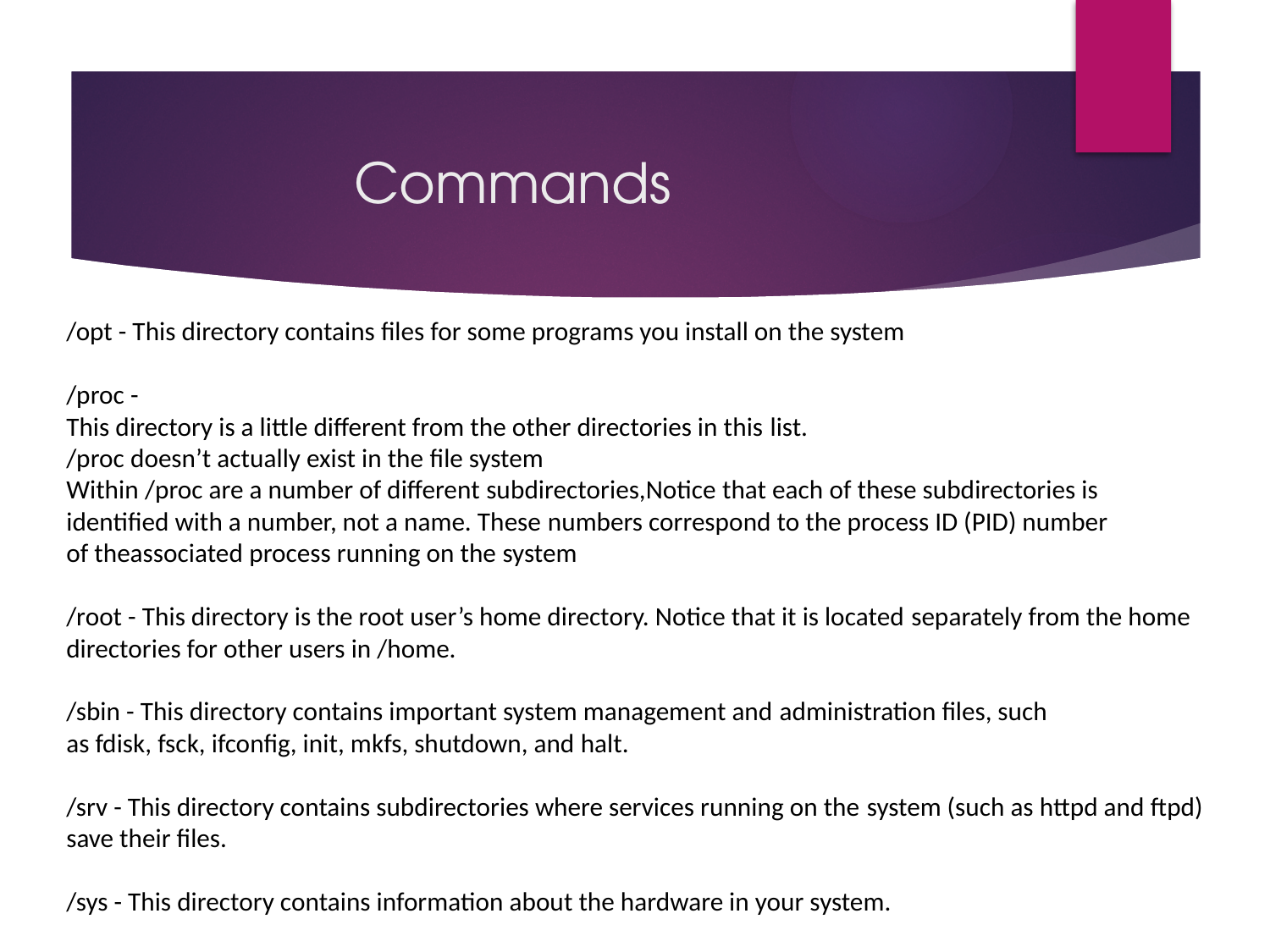

Commands
# /opt - This directory contains files for some programs you install on the system /proc -  This directory is a little different from the other directories in this list.  /proc doesn’t actually exist in the file system Within /proc are a number of different subdirectories,Notice that each of these subdirectories is identified with a number, not a name. These numbers correspond to the process ID (PID) number of theassociated process running on the system /root - This directory is the root user’s home directory. Notice that it is located separately from the home directories for other users in /home. /sbin - This directory contains important system management and administration files, such as fdisk, fsck, ifconfig, init, mkfs, shutdown, and halt. /srv - This directory contains subdirectories where services running on the system (such as httpd and ftpd) save their files. /sys - This directory contains information about the hardware in your system.